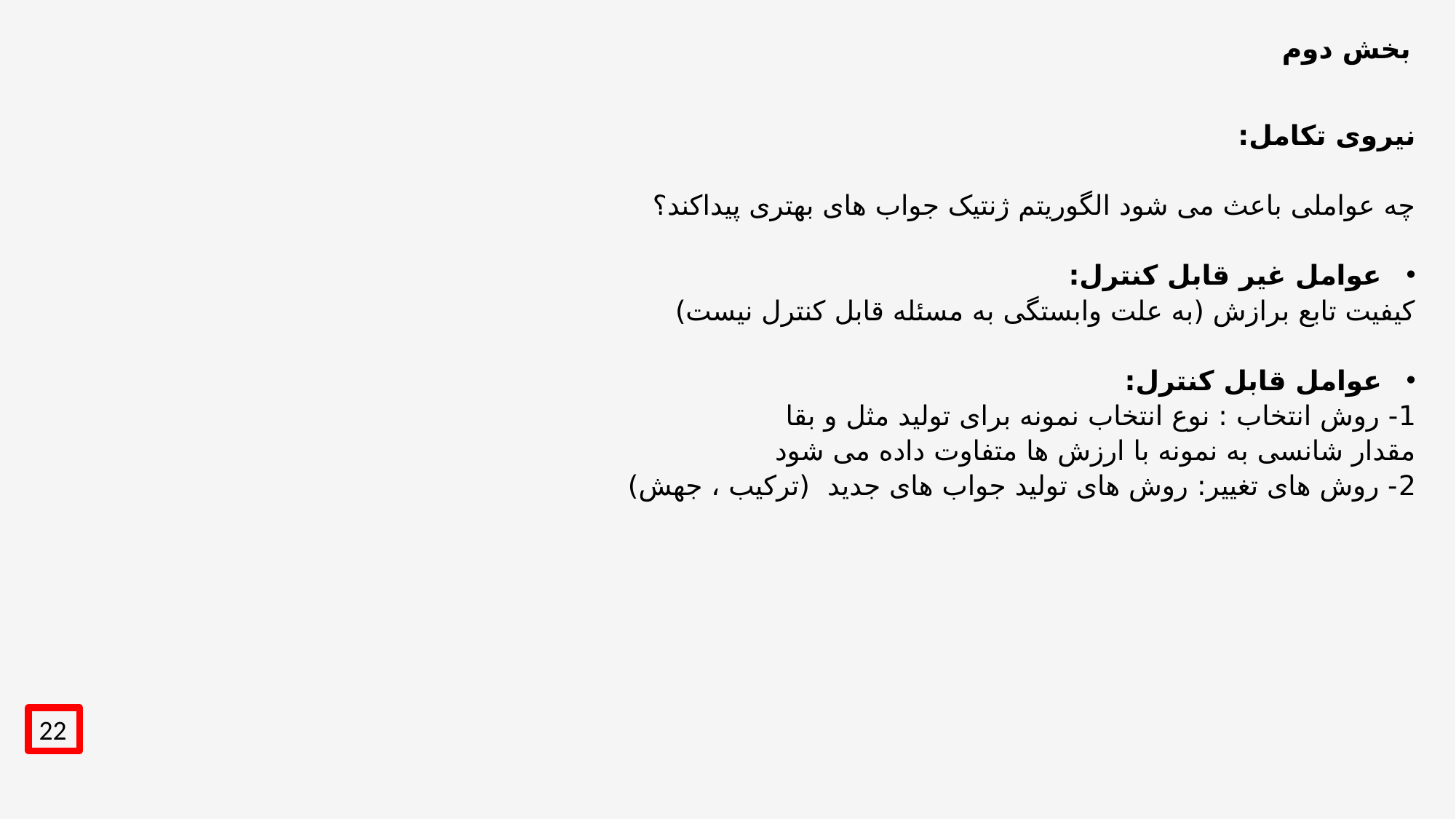

# بخش دوم
نیروی تکامل:

چه عواملی باعث می شود الگوریتم ژنتیک جواب های بهتری پیداکند؟

عوامل غیر قابل کنترل:
کیفیت تابع برازش (به علت وابستگی به مسئله قابل کنترل نیست)

عوامل قابل کنترل:
1- روش انتخاب : نوع انتخاب نمونه برای تولید مثل و بقا
مقدار شانسی به نمونه با ارزش ها متفاوت داده می شود
2- روش های تغییر: روش های تولید جواب های جدید  (ترکیب ، جهش)

22